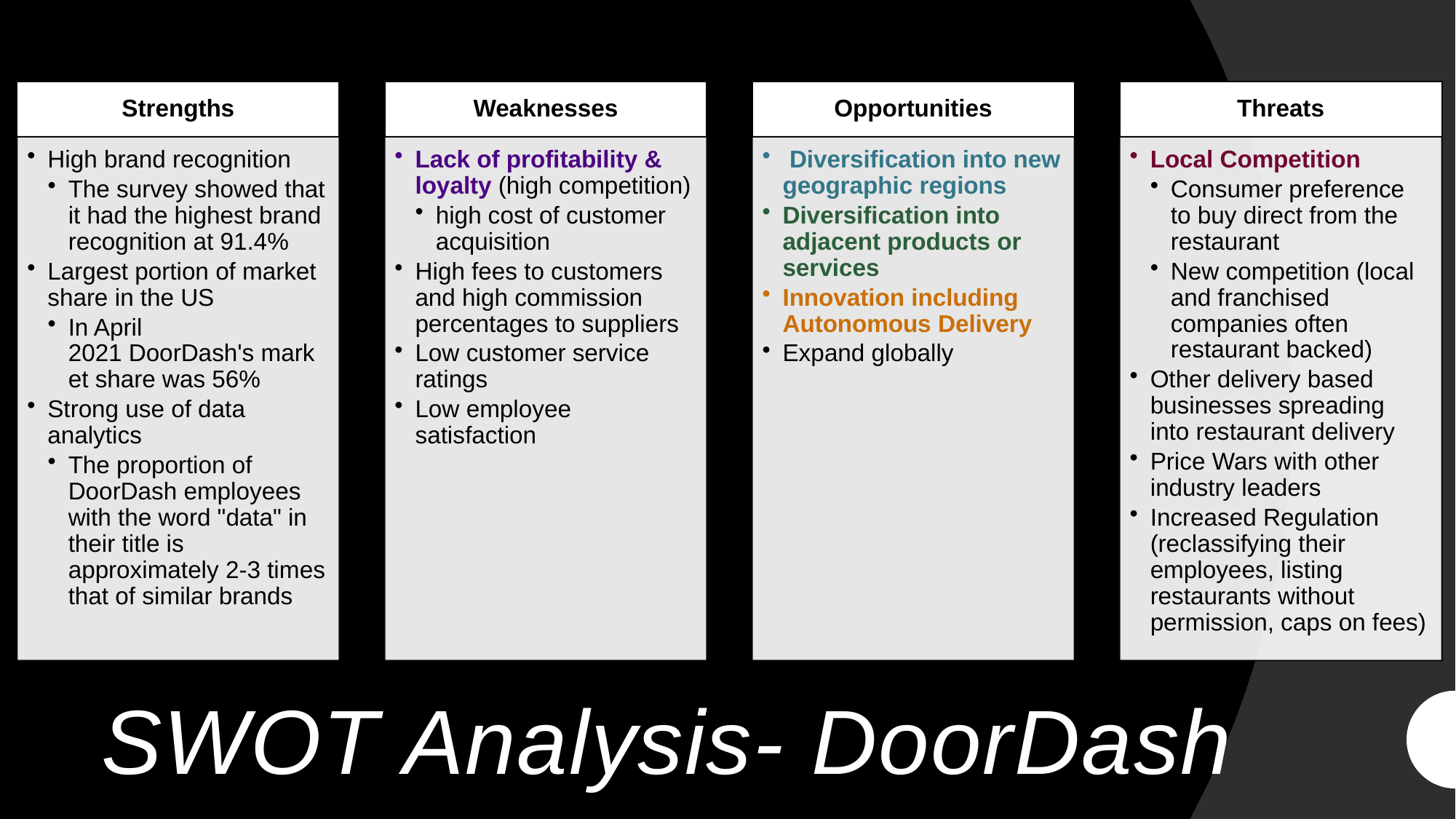

Strengths
High brand recognition
The survey showed that it had the highest brand recognition at 91.4%
Largest portion of market share in the US
In April 2021 DoorDash's market share was 56%
Strong use of data analytics
The proportion of DoorDash employees with the word "data" in their title is approximately 2-3 times that of similar brands
Weaknesses
Lack of profitability & loyalty (high competition)
high cost of customer acquisition
High fees to customers and high commission percentages to suppliers
Low customer service ratings
Low employee satisfaction
Opportunities
 Diversification into new geographic regions
Diversification into adjacent products or services
Innovation including Autonomous Delivery
Expand globally
Threats
Local Competition
Consumer preference to buy direct from the restaurant
New competition (local and franchised companies often restaurant backed)
Other delivery based businesses spreading into restaurant delivery
Price Wars with other industry leaders
Increased Regulation (reclassifying their employees, listing restaurants without permission, caps on fees)

# SWOT Analysis- DoorDash